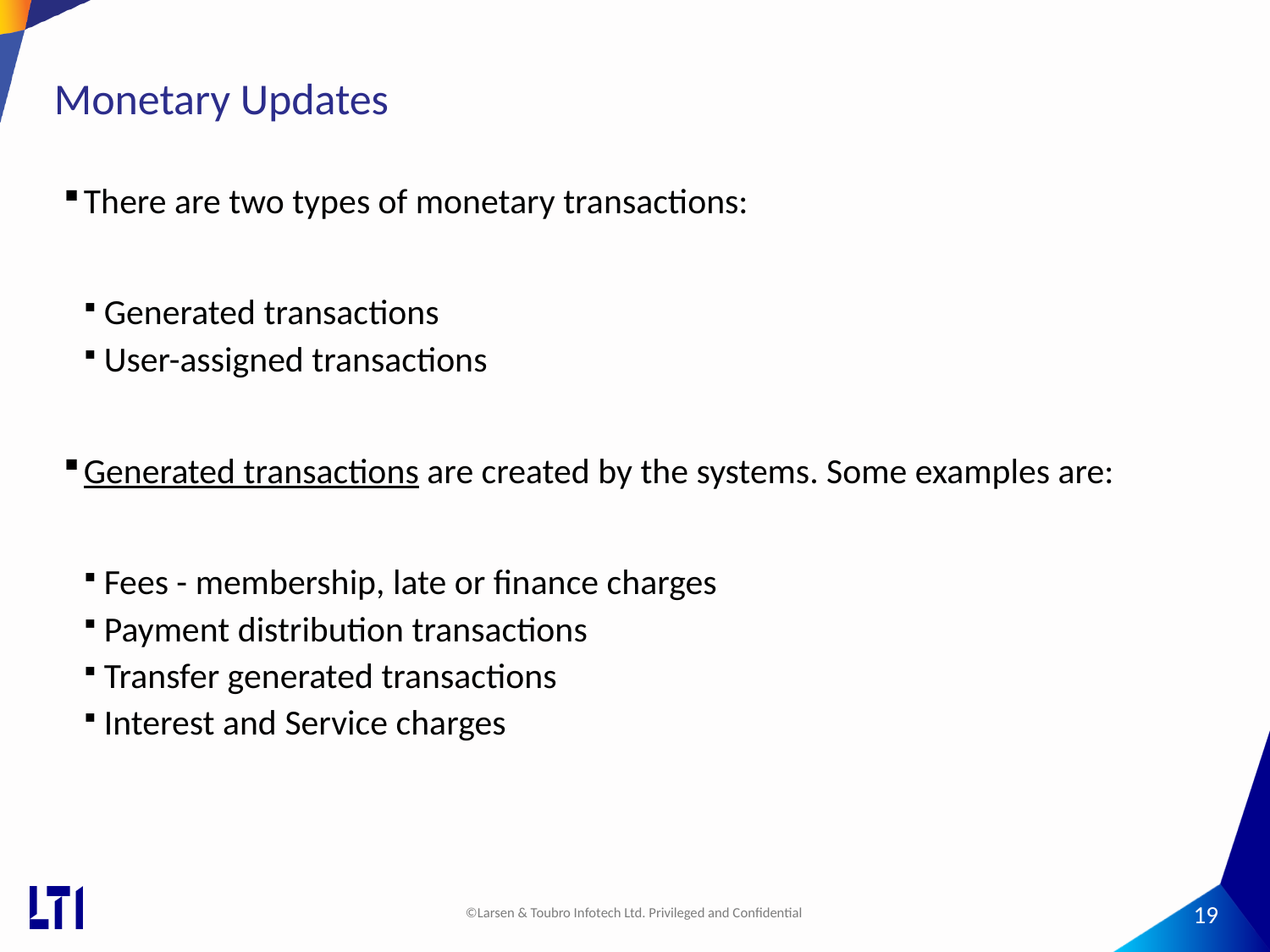

# Monetary Updates
There are two types of monetary transactions:

Generated transactions
User-assigned transactions

Generated transactions are created by the systems. Some examples are:

Fees - membership, late or finance charges
Payment distribution transactions
Transfer generated transactions
Interest and Service charges